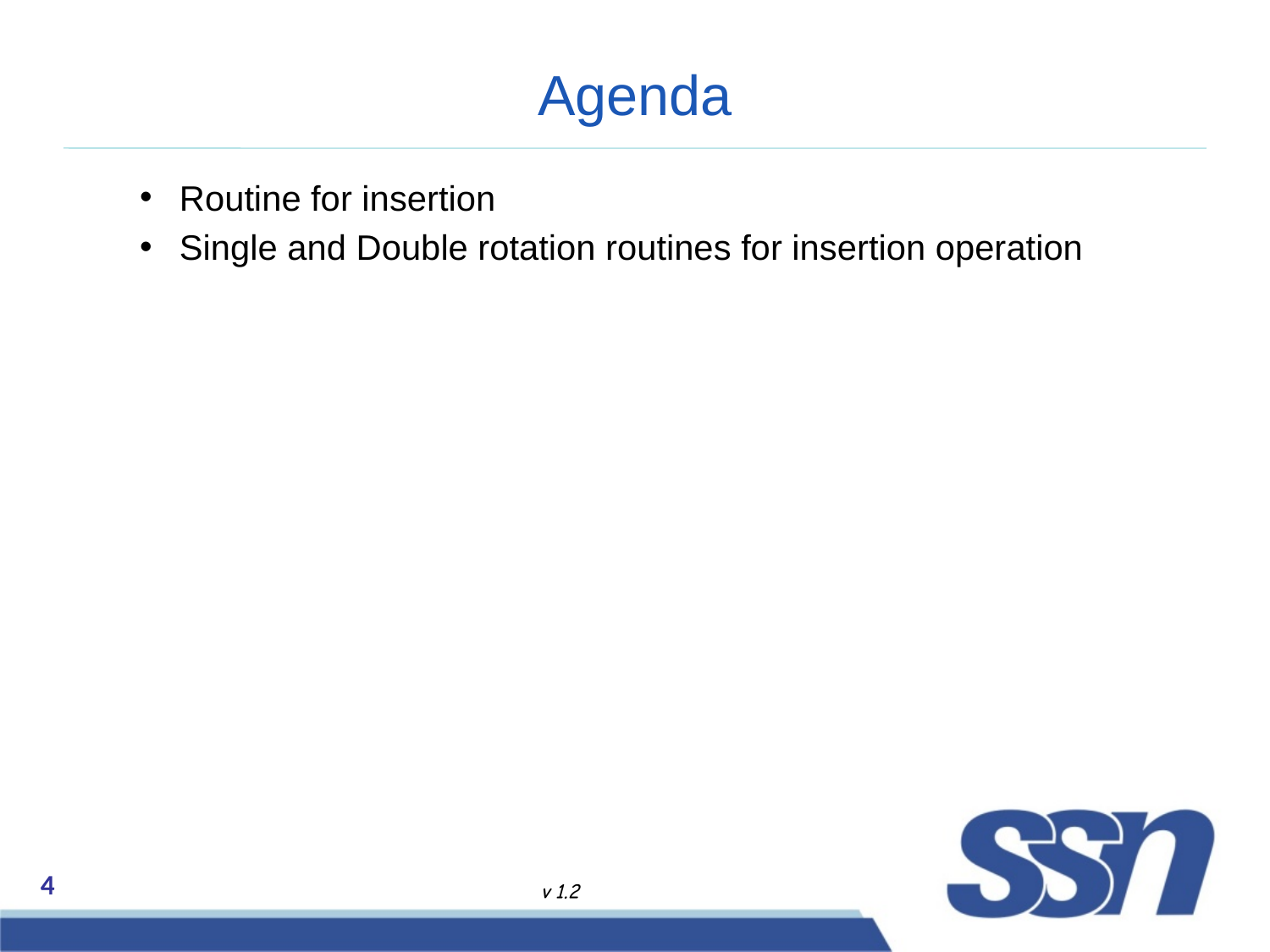

# Agenda
Routine for insertion
Single and Double rotation routines for insertion operation